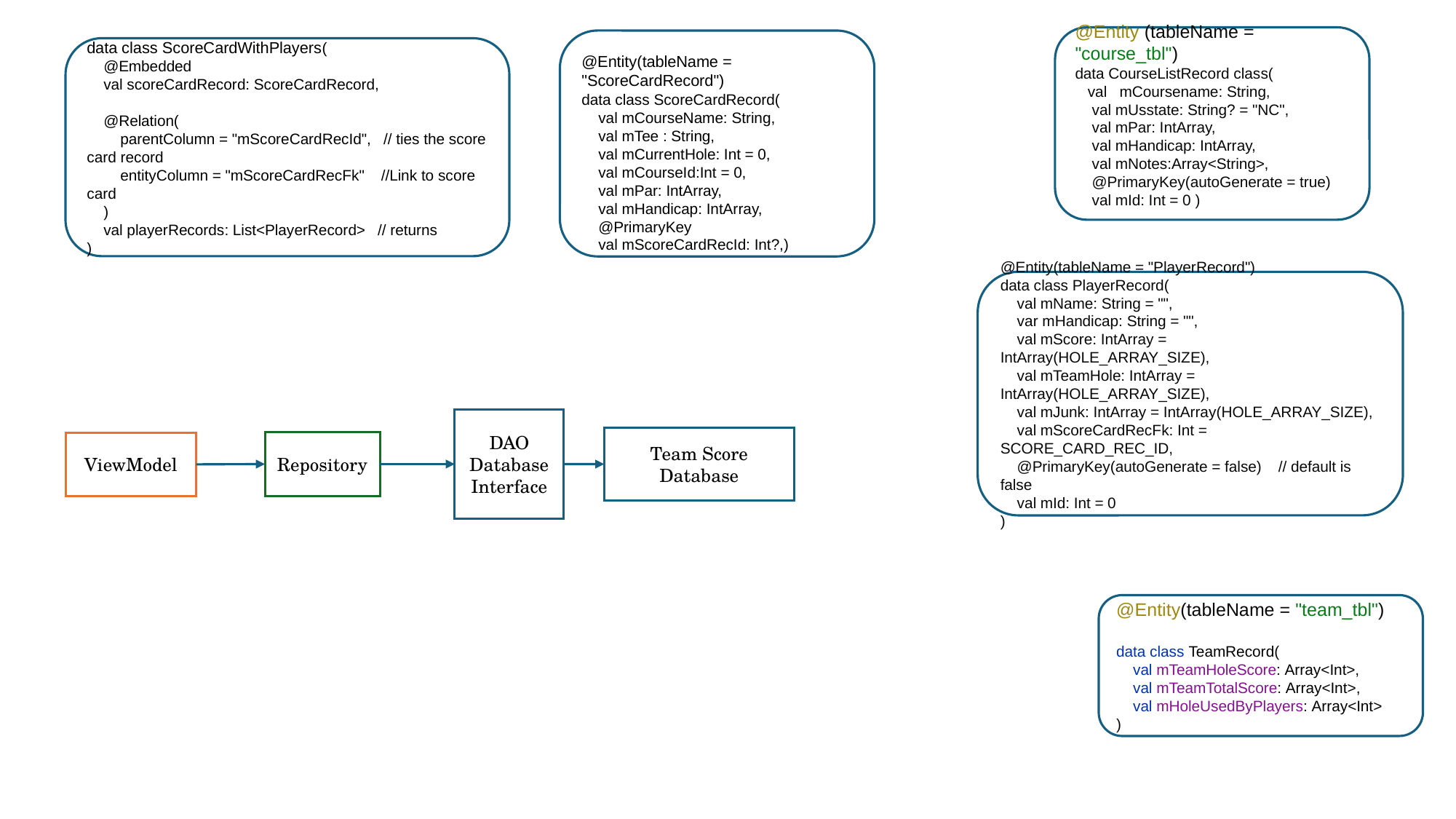

@Entity (tableName = "course_tbl")
data CourseListRecord class(
   val   mCoursename: String,
    val mUsstate: String? = "NC",
    val mPar: IntArray,
    val mHandicap: IntArray,
    val mNotes:Array<String>,
    @PrimaryKey(autoGenerate = true)
    val mId: Int = 0 )

@Entity(tableName = "ScoreCardRecord")
data class ScoreCardRecord(
    val mCourseName: String,
    val mTee : String,
    val mCurrentHole: Int = 0,
    val mCourseId:Int = 0,
    val mPar: IntArray,
    val mHandicap: IntArray,
    @PrimaryKey
    val mScoreCardRecId: Int?,)
data class ScoreCardWithPlayers(
    @Embedded
    val scoreCardRecord: ScoreCardRecord,

    @Relation(
        parentColumn = "mScoreCardRecId",   // ties the score card record
        entityColumn = "mScoreCardRecFk"    //Link to score card
    )
    val playerRecords: List<PlayerRecord>   // returns
)
@Entity(tableName = "PlayerRecord")
data class PlayerRecord(
    val mName: String = "",
    var mHandicap: String = "",
    val mScore: IntArray = IntArray(HOLE_ARRAY_SIZE),
    val mTeamHole: IntArray = IntArray(HOLE_ARRAY_SIZE),
    val mJunk: IntArray = IntArray(HOLE_ARRAY_SIZE),
    val mScoreCardRecFk: Int = SCORE_CARD_REC_ID,
    @PrimaryKey(autoGenerate = false)    // default is false
    val mId: Int = 0
)
DAO
Database Interface
Team Score
Database
Repository
ViewModel
@Entity(tableName = "team_tbl")
data class TeamRecord(
    val mTeamHoleScore: Array<Int>,
    val mTeamTotalScore: Array<Int>,
    val mHoleUsedByPlayers: Array<Int>
)